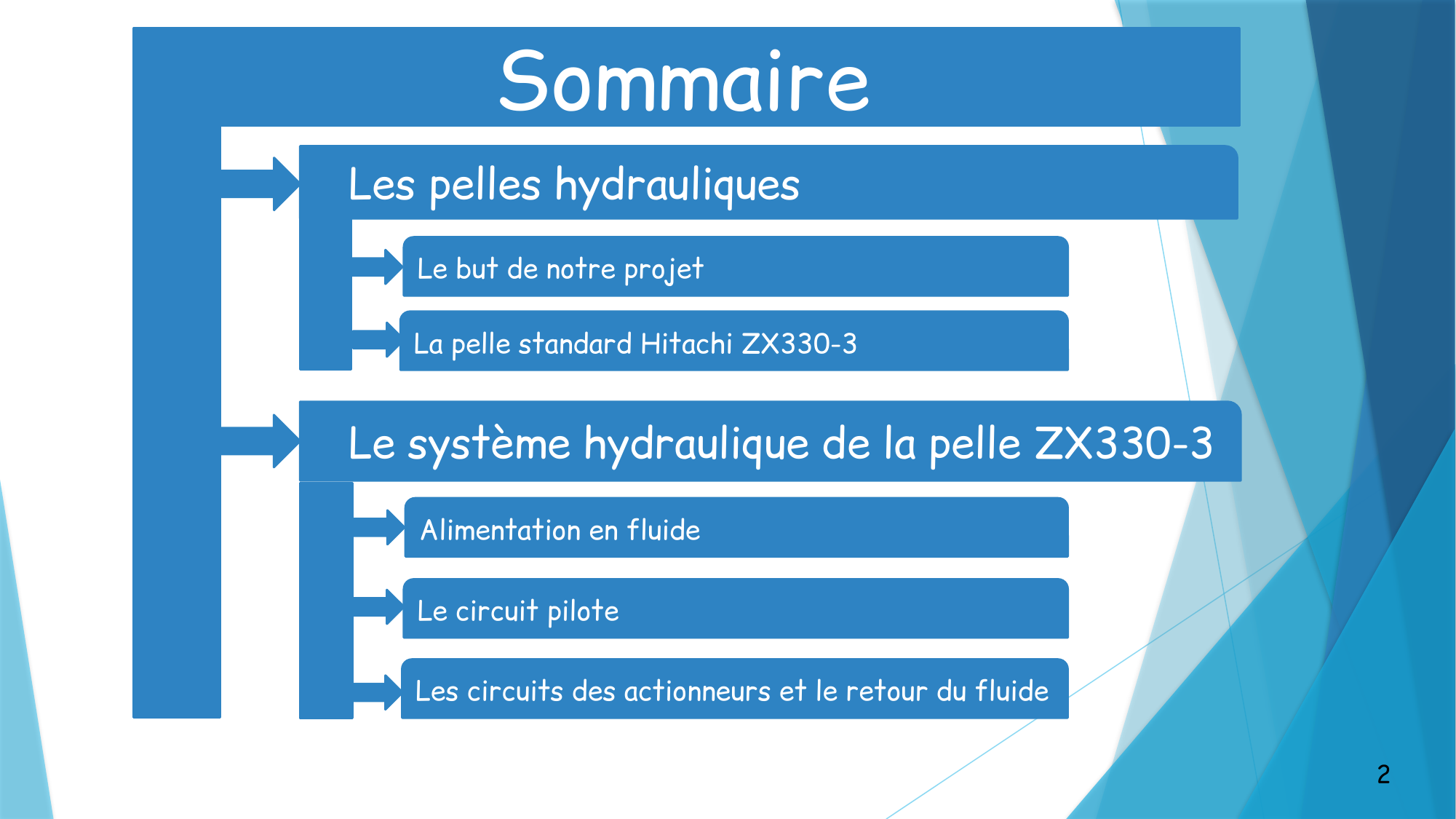

Sommaire

   Les pelles hydrauliques

Le but de notre projet

La pelle standard Hitachi ZX330-3

   Le système hydraulique de la pelle ZX330-3

Alimentation en fluide

Le circuit pilote

Les circuits des actionneurs et le retour du fluide

2